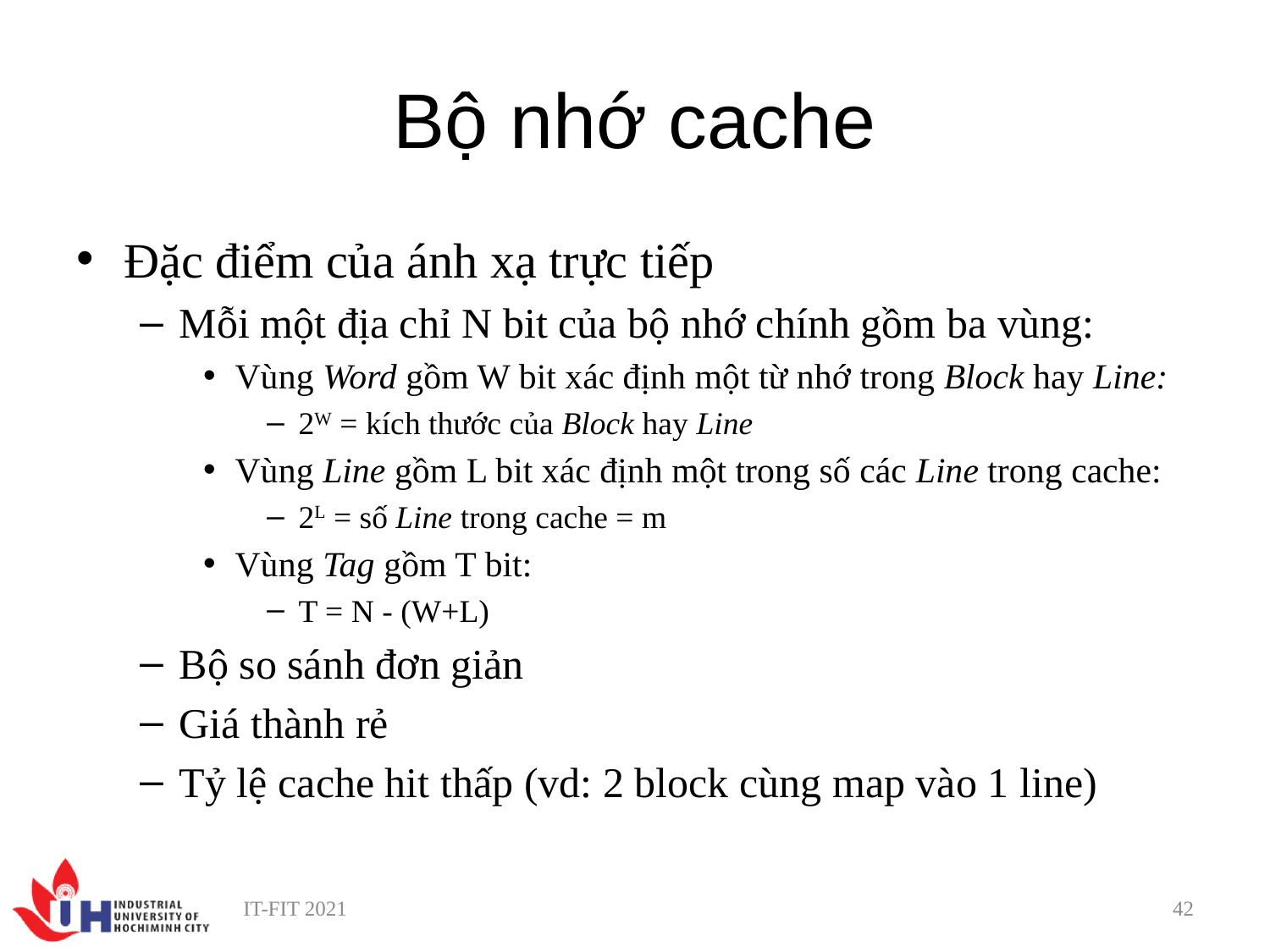

# Bộ nhớ cache
Đặc điểm của ánh xạ trực tiếp
Mỗi một địa chỉ N bit của bộ nhớ chính gồm ba vùng:
Vùng Word gồm W bit xác định một từ nhớ trong Block hay Line:
2W = kích thước của Block hay Line
Vùng Line gồm L bit xác định một trong số các Line trong cache:
2L = số Line trong cache = m
Vùng Tag gồm T bit:
T = N - (W+L)
Bộ so sánh đơn giản
Giá thành rẻ
Tỷ lệ cache hit thấp (vd: 2 block cùng map vào 1 line)
IT-FIT 2021
42